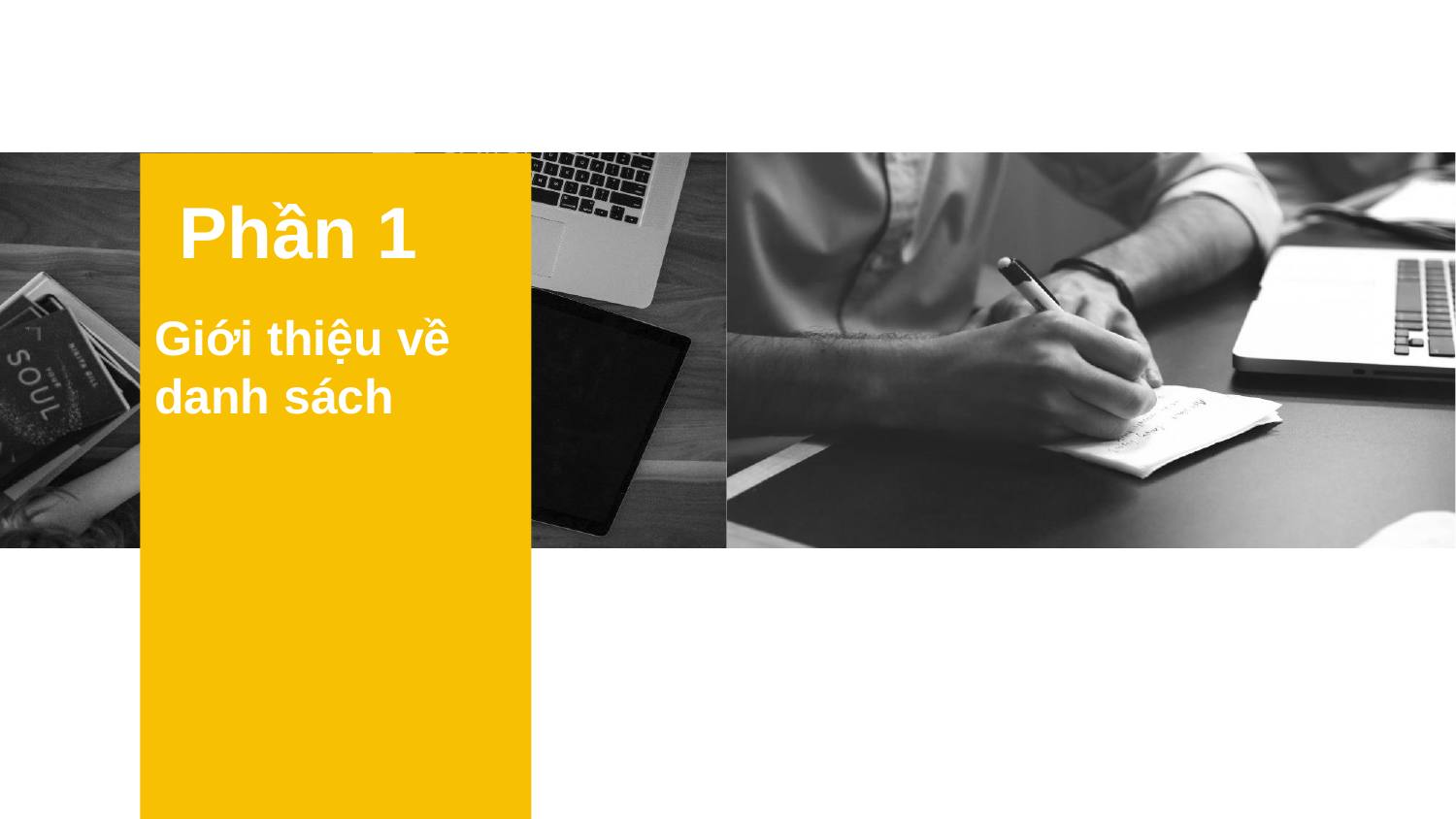

Phần 1
Giới thiệu về danh sách